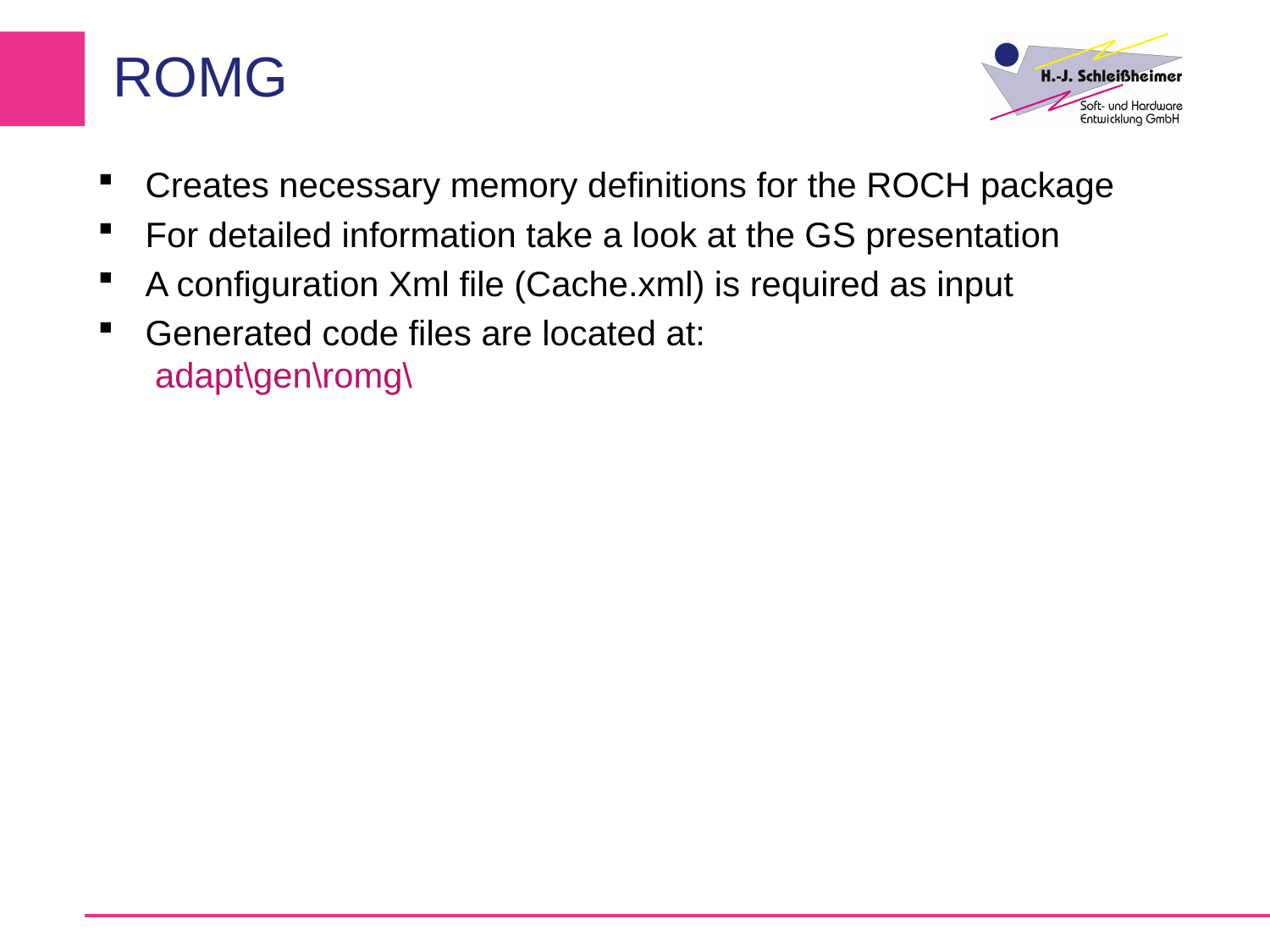

# ROMG
Creates necessary memory definitions for the ROCH package
For detailed information take a look at the GS presentation
A configuration Xml file (Cache.xml) is required as input
Generated code files are located at:
 adapt\gen\romg\